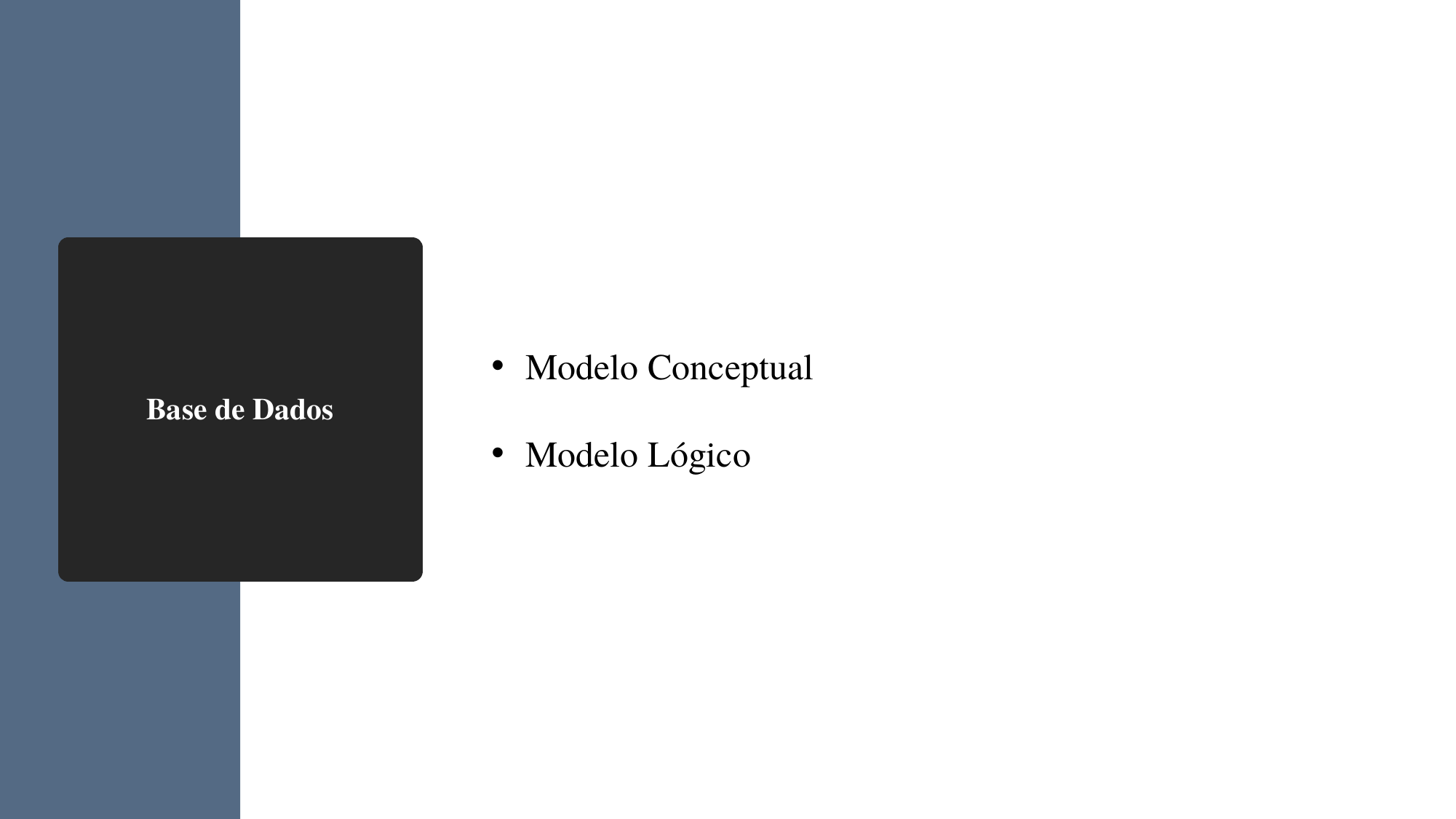

# Base de Dados
Modelo Conceptual

Modelo Lógico